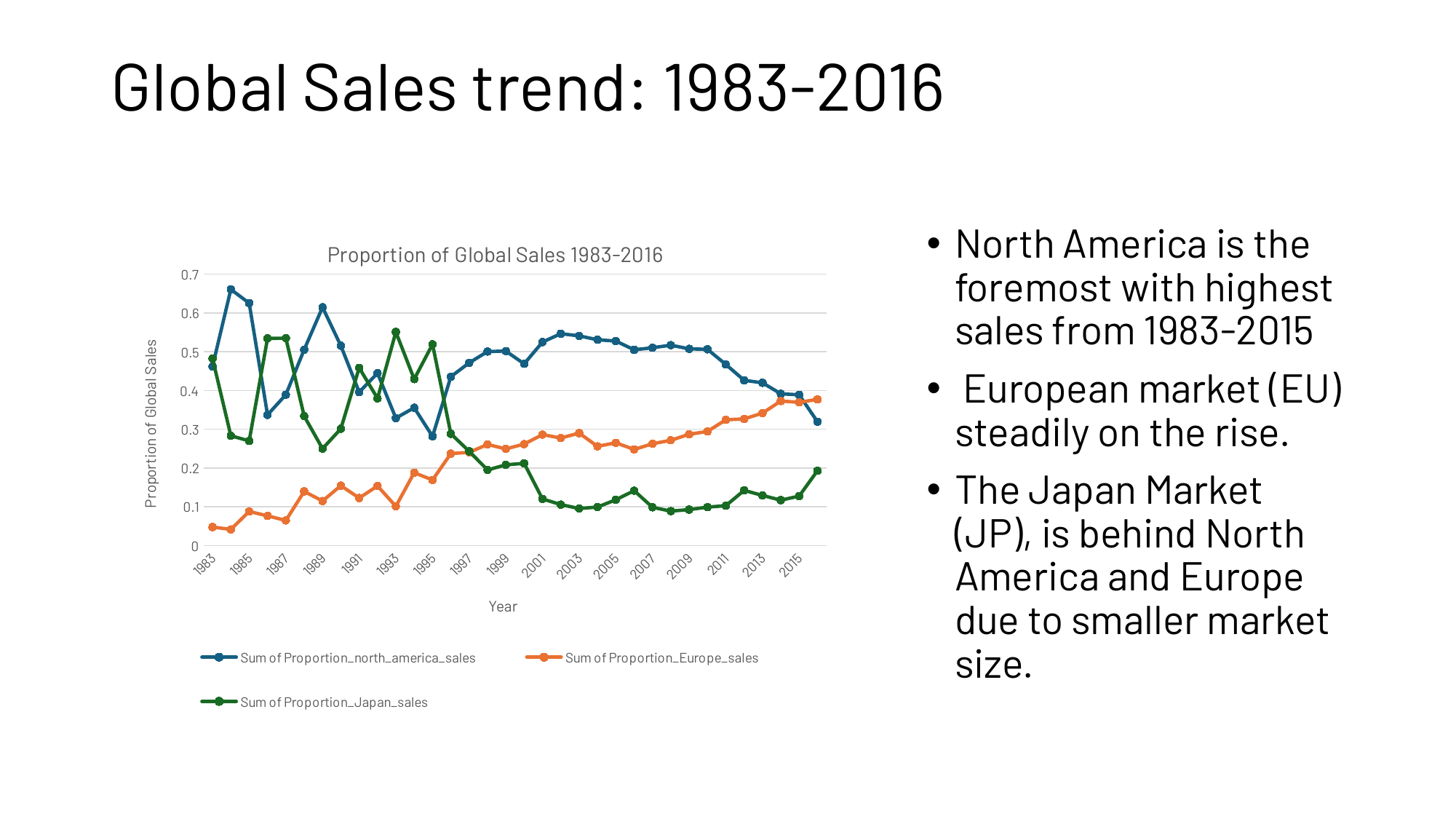

# Global Sales trend: 1983-2016

### Chart: Proportion of Global Sales 1983-2016

| Category |  |  |  |
|---|---|---|---|
| 1983 | 0.4621798689696247 | 0.04764740917212627 | 0.48243001786777834 |
| 1984 | 0.6608419380460682 | 0.04169976171564732 | 0.28335980937251776 |
| 1985 | 0.625324434556915 | 0.0878754171301446 | 0.26992955135335556 |
| 1986 | 0.3371998920960345 | 0.07661181548421907 | 0.5343943889937954 |
| 1987 | 0.3891444342226313 | 0.06485740570377187 | 0.5349586016559339 |
| 1988 | 0.5055061414654807 | 0.13955950868276157 | 0.3337568826768318 |
| 1989 | 0.6147038801906058 | 0.11490810074880871 | 0.24996596324029954 |
| 1990 | 0.5154889653776069 | 0.15448471350475804 | 0.30127556185462656 |
| 1991 | 0.3959044368600682 | 0.12255662426310887 | 0.4585789636984176 |
| 1992 | 0.44472163865546227 | 0.1537552521008404 | 0.3795955882352942 |
| 1993 | 0.32883862548934323 | 0.10113092648977816 | 0.5508916920400176 |
| 1994 | 0.35556397625363134 | 0.18794998105342922 | 0.42932929139825693 |
| 1995 | 0.28169333787311357 | 0.16910679832028142 | 0.5192373169901267 |
| 1996 | 0.4356515189555612 | 0.23730856138589002 | 0.2884258096911875 |
| 1997 | 0.471439944273062 | 0.24042193253059982 | 0.2431585232361426 |
| 1998 | 0.5004873864389604 | 0.2608492221312443 | 0.19511053924435634 |
| 1999 | 0.5016914076491422 | 0.24941298205117995 | 0.20830182672026093 |
| 2000 | 0.46879341139114866 | 0.26170867235562595 | 0.21219487993649533 |
| 2001 | 0.5248740459166769 | 0.28627025070142126 | 0.12025220985307901 |
| 2002 | 0.5465968851132714 | 0.27745752427184667 | 0.10558252427184517 |
| 2003 | 0.5409808579013589 | 0.29009361464300853 | 0.0955707698756466 |
| 2004 | 0.5308482983949849 | 0.25594428942787123 | 0.09932985142257549 |
| 2005 | 0.5274818454581071 | 0.2651215375918621 | 0.11801539331217178 |
| 2006 | 0.504990019960086 | 0.24804237678489569 | 0.14150545063718936 |
| 2007 | 0.5102024132631401 | 0.2626467414407663 | 0.09862332821032792 |
| 2008 | 0.5169147496617074 | 0.2716361710890173 | 0.08878037300700194 |
| 2009 | 0.5074199973045442 | 0.2871112175983488 | 0.09272376046361952 |
| 2010 | 0.506273504842418 | 0.2943222285086725 | 0.09904482976670005 |
| 2011 | 0.4671795965038131 | 0.32450241283746073 | 0.10279268978081056 |
| 2012 | 0.426252957033616 | 0.326731583869727 | 0.14232271551961373 |
| 2013 | 0.41988605534454876 | 0.3416711882799797 | 0.1291915355398813 |
| 2014 | 0.3915442812639098 | 0.37279335410176734 | 0.11707461800919836 |
| 2015 | 0.3888216608682526 | 0.3694978066858296 | 0.12751474814702932 |
| 2016 | 0.3194698999013118 | 0.37727336810940426 | 0.1931481742563085 |
North America is the foremost with highest sales from 1983-2015
 European market (EU) steadily on the rise.
The Japan Market (JP), is behind North America and Europe due to smaller market size.